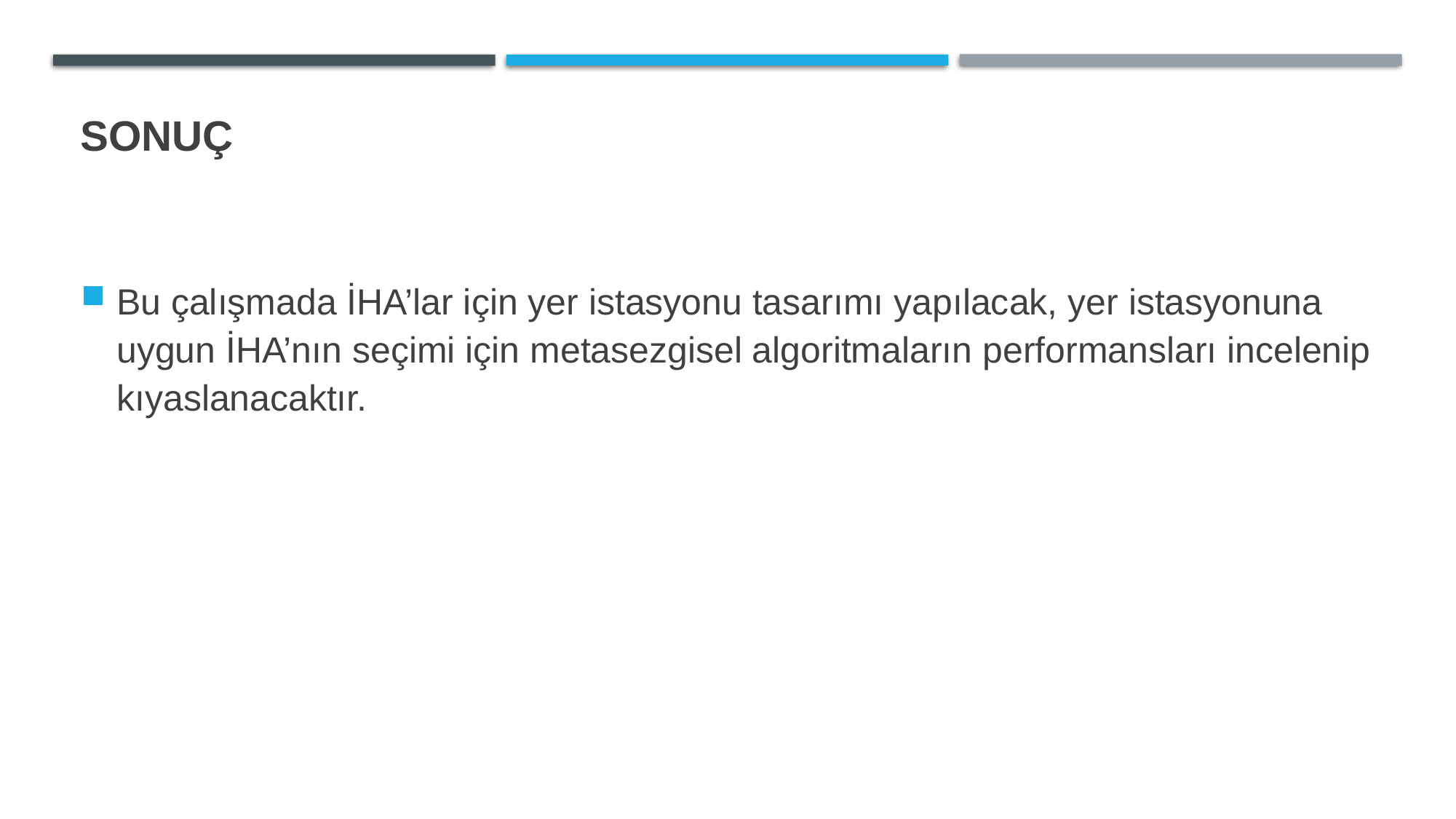

# Sonuç
Bu çalışmada İHA’lar için yer istasyonu tasarımı yapılacak, yer istasyonuna uygun İHA’nın seçimi için metasezgisel algoritmaların performansları incelenip kıyaslanacaktır.